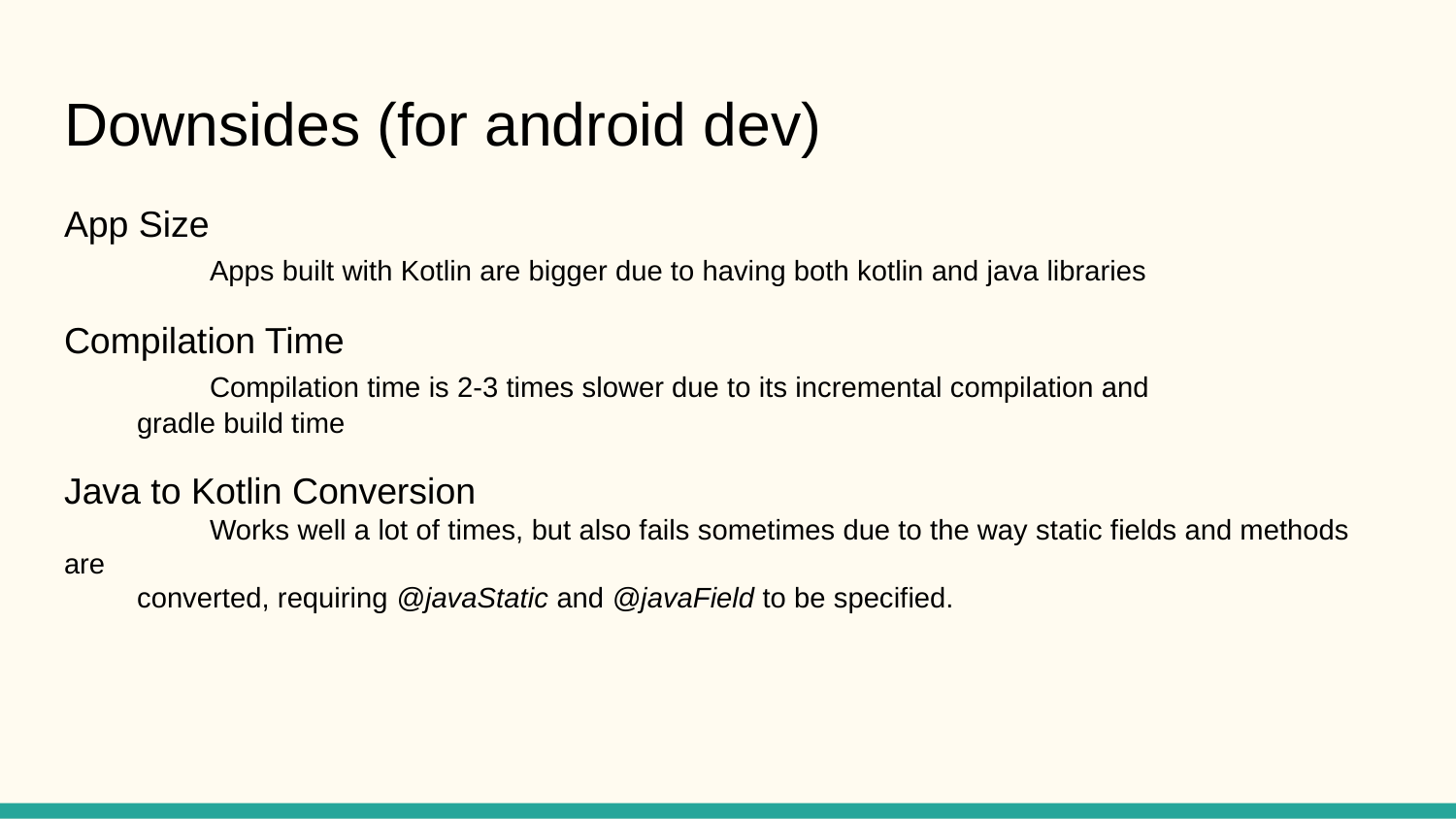

# Downsides (for android dev)
App Size
	Apps built with Kotlin are bigger due to having both kotlin and java libraries

Compilation Time
	Compilation time is 2-3 times slower due to its incremental compilation and
gradle build time

Java to Kotlin Conversion
	Works well a lot of times, but also fails sometimes due to the way static fields and methods are
converted, requiring @javaStatic and @javaField to be specified.